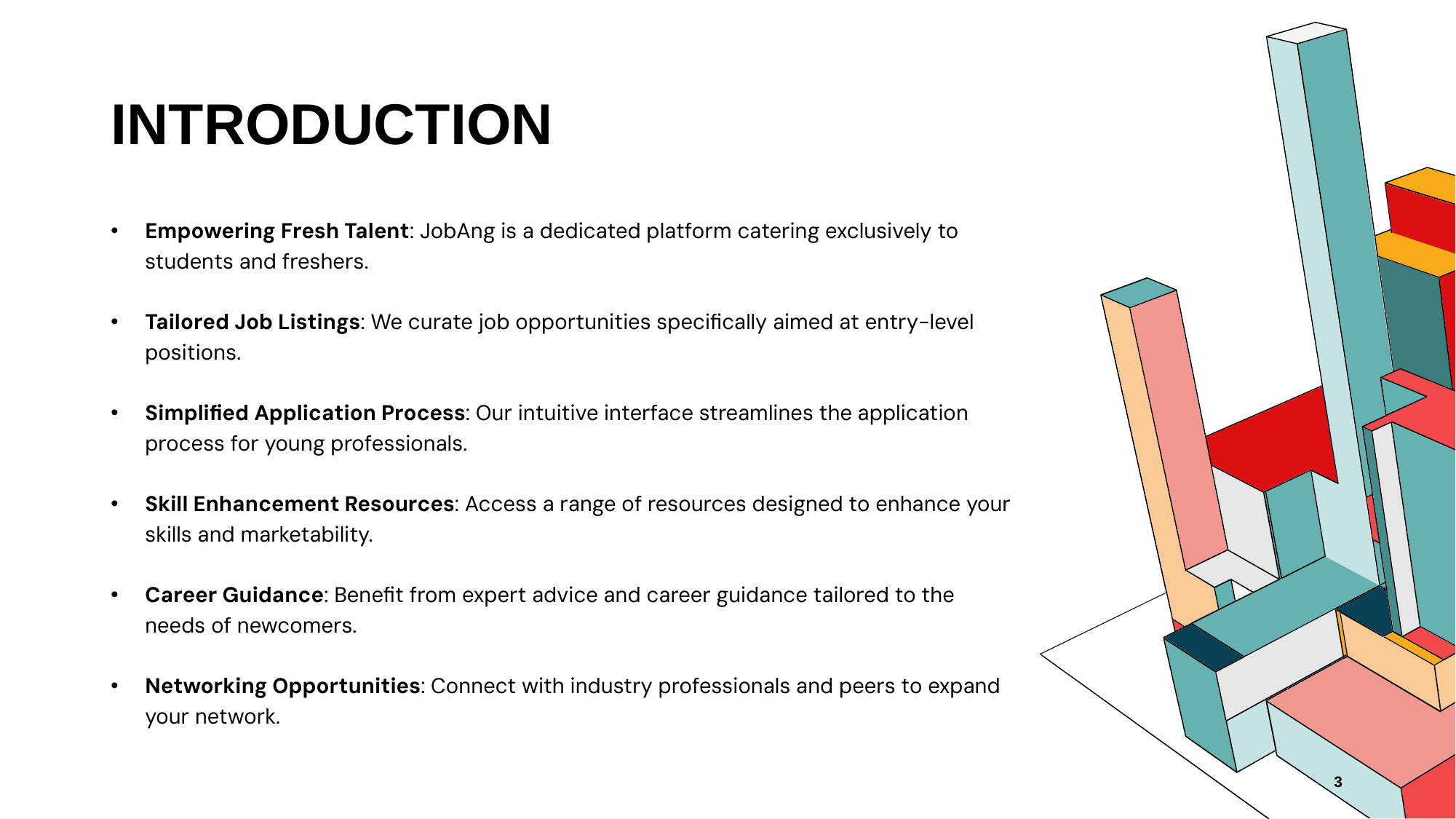

# Introduction
Empowering Fresh Talent: JobAng is a dedicated platform catering exclusively to students and freshers.

Tailored Job Listings: We curate job opportunities specifically aimed at entry-level positions.

Simplified Application Process: Our intuitive interface streamlines the application process for young professionals.

Skill Enhancement Resources: Access a range of resources designed to enhance your skills and marketability.

Career Guidance: Benefit from expert advice and career guidance tailored to the needs of newcomers.

Networking Opportunities: Connect with industry professionals and peers to expand your network.
3